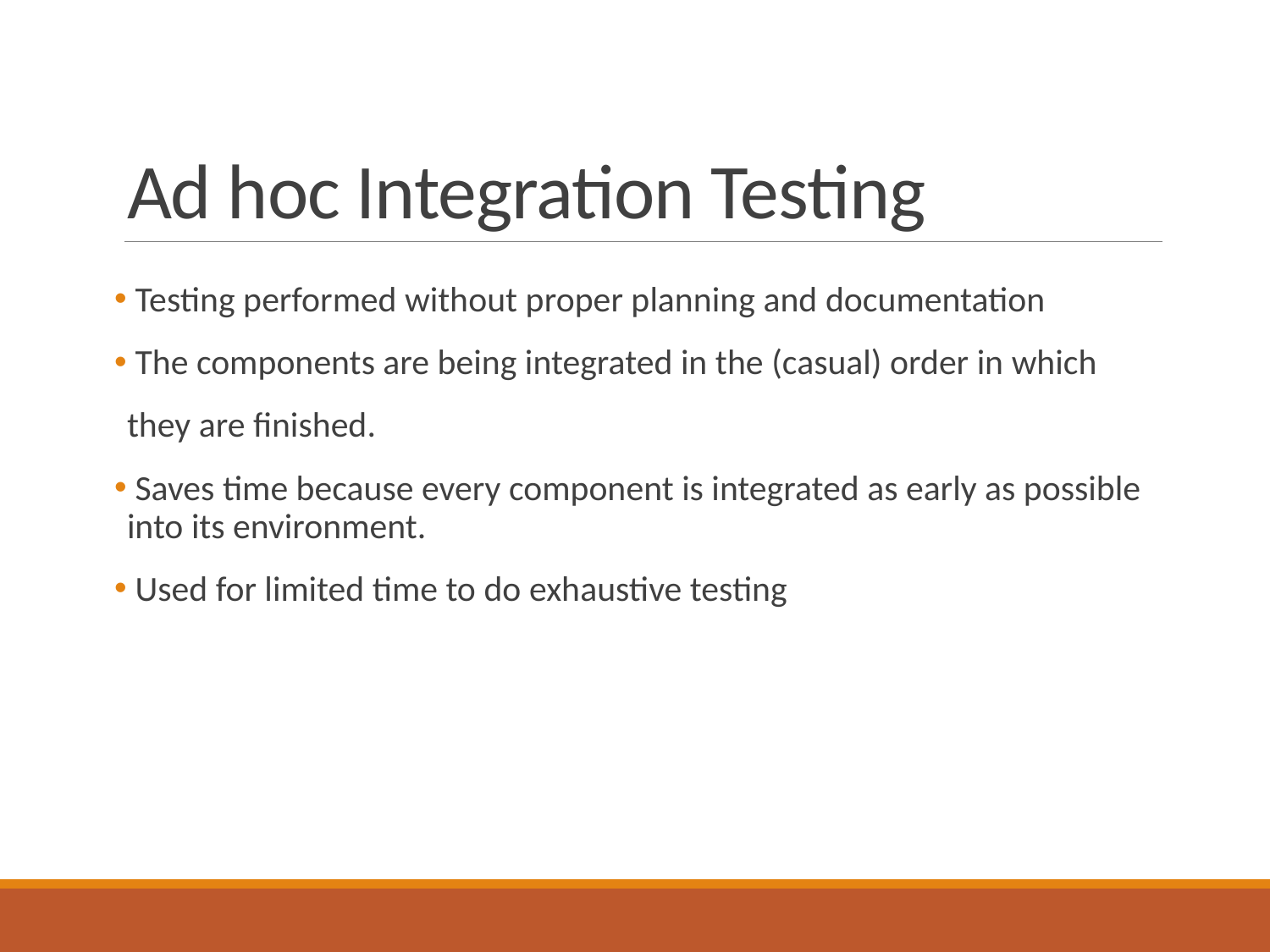

# Ad hoc Integration Testing
 Testing performed without proper planning and documentation
 The components are being integrated in the (casual) order in which
they are finished.
 Saves time because every component is integrated as early as possible into its environment.
 Used for limited time to do exhaustive testing